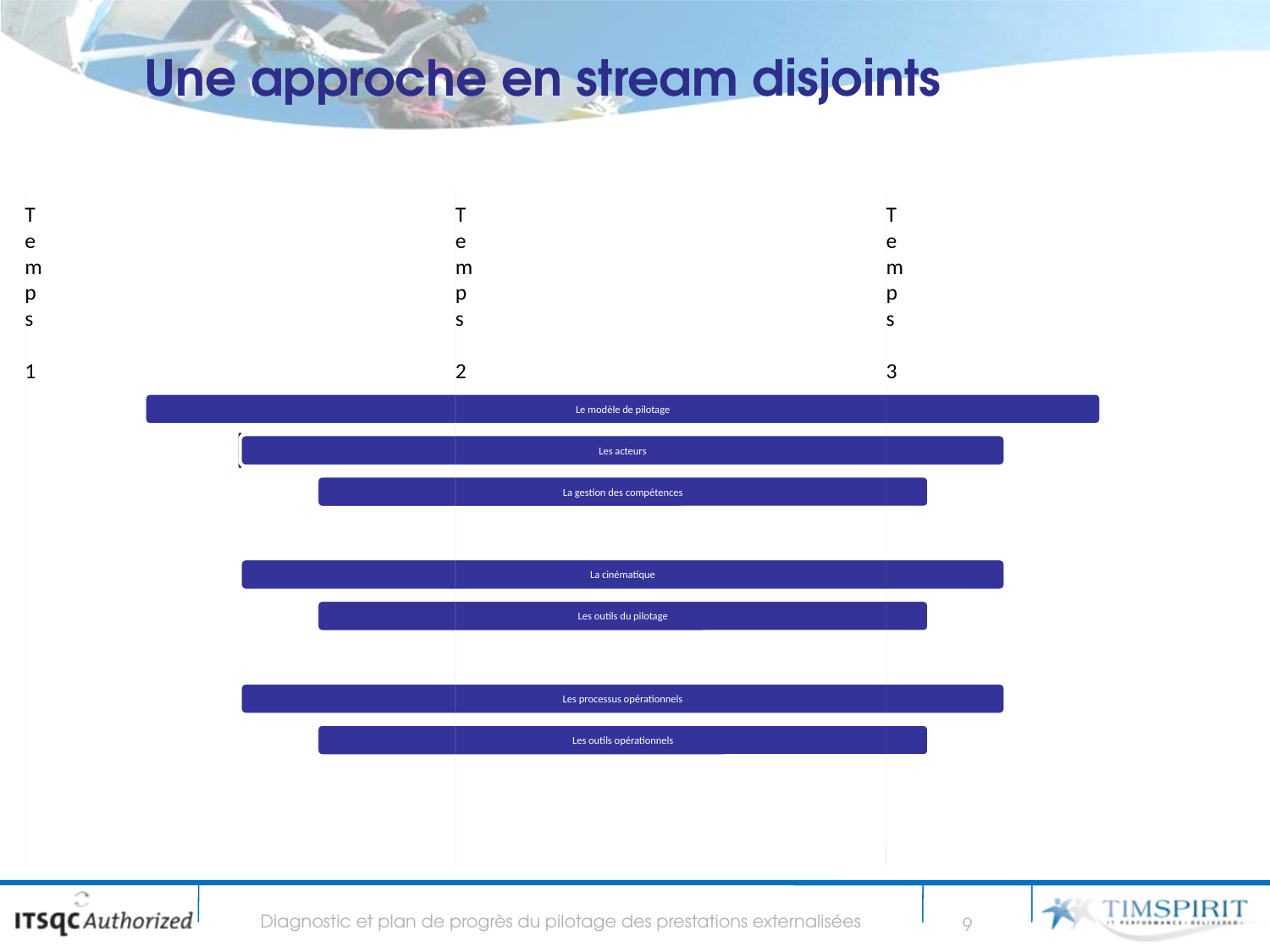

# Une approche en stream disjoints
Le modèle de pilotage
Les acteurs
La cinématique
Les processus opérationnels
Les outils opérationnels
Temps 1
Les outils du pilotage
La gestion des compétences
Diagnostic et plan de progrès du pilotage des prestations externalisées
9